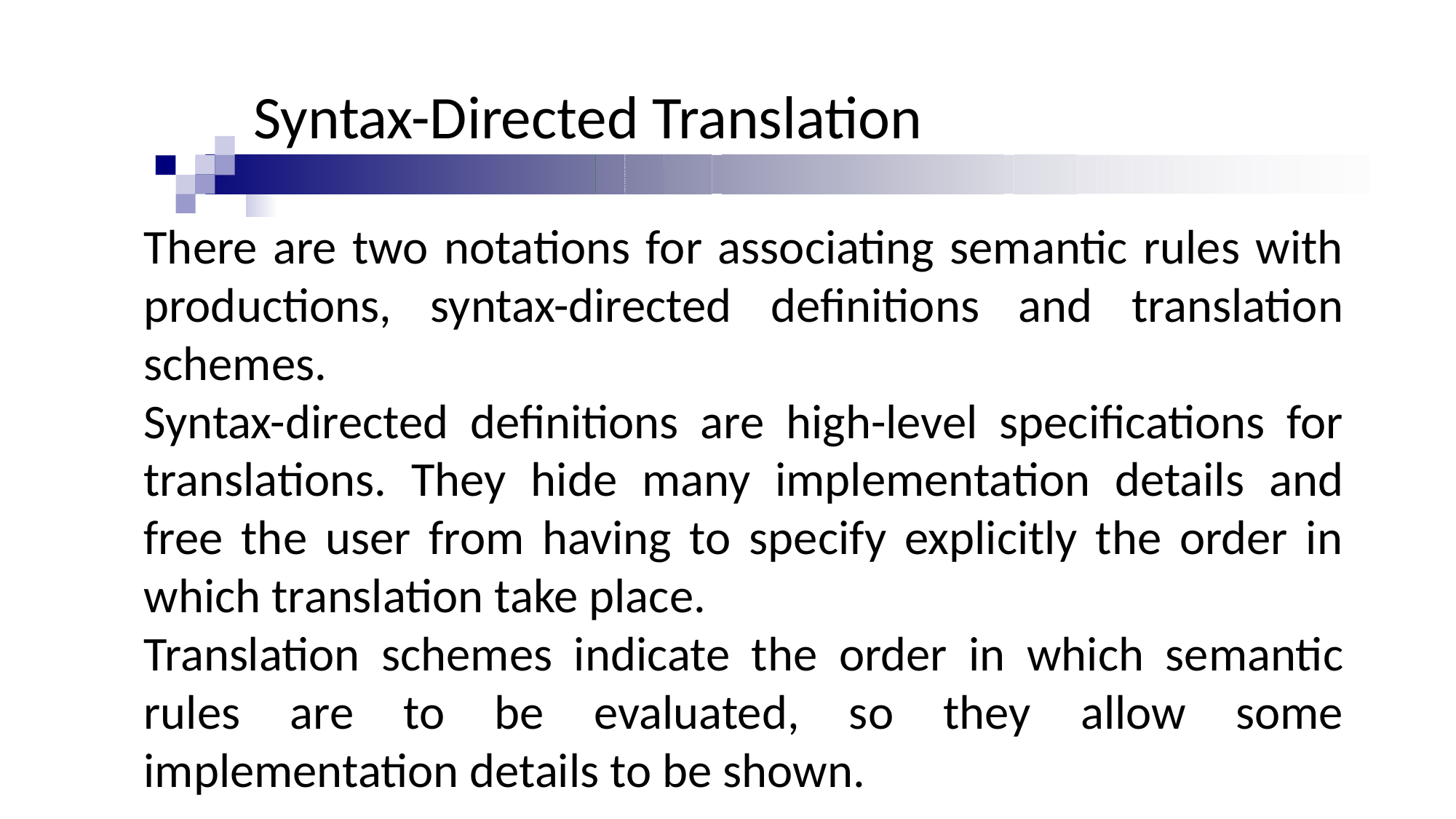

# Syntax-Directed Translation

There are two notations for associating semantic rules with productions, syntax-directed definitions and translation schemes.
Syntax-directed definitions are high-level specifications for translations. They hide many implementation details and free the user from having to specify explicitly the order in which translation take place.
Translation schemes indicate the order in which semantic rules are to be evaluated, so they allow some implementation details to be shown.